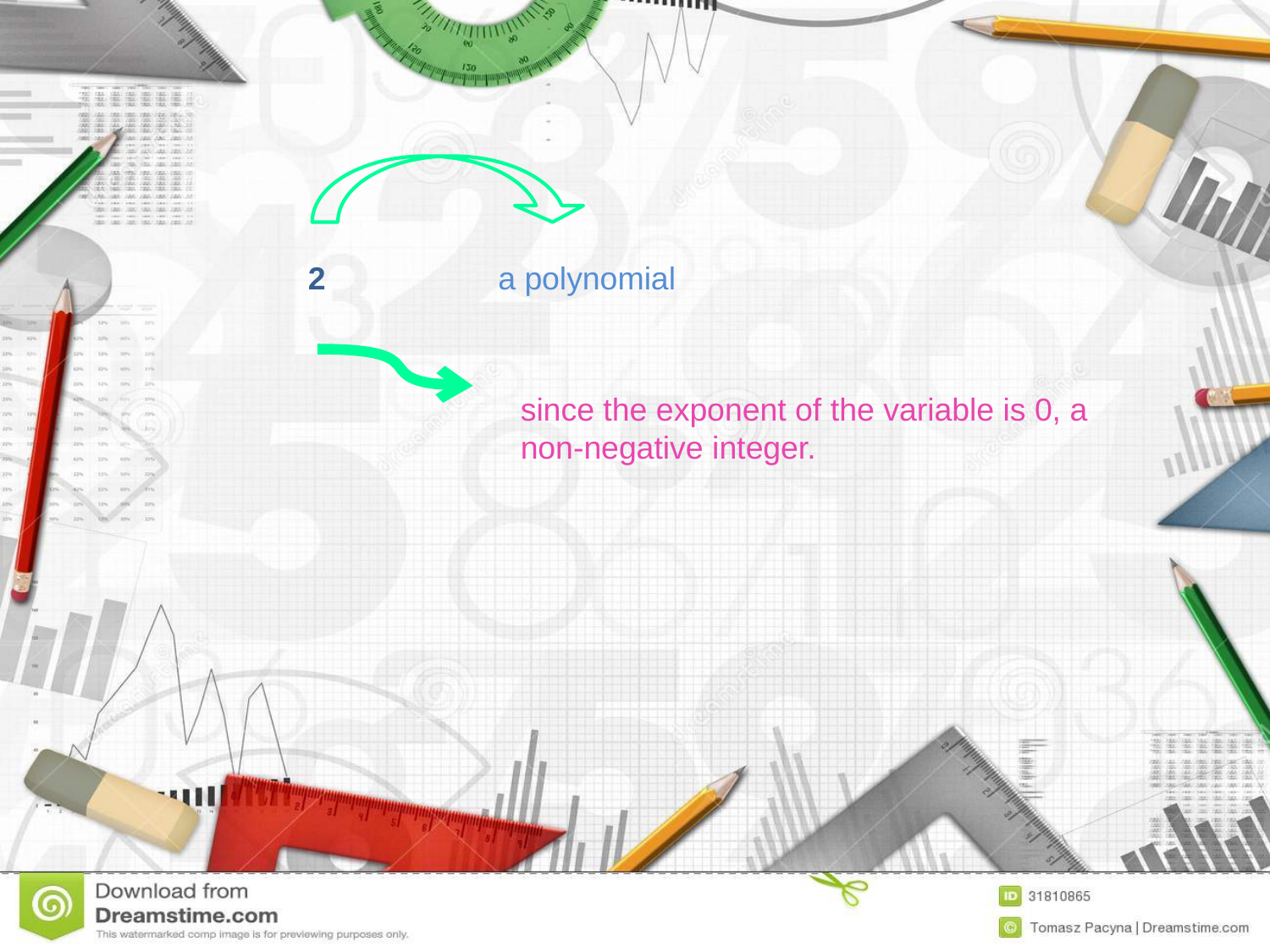

2
a polynomial
since the exponent of the variable is 0, a non-negative integer.